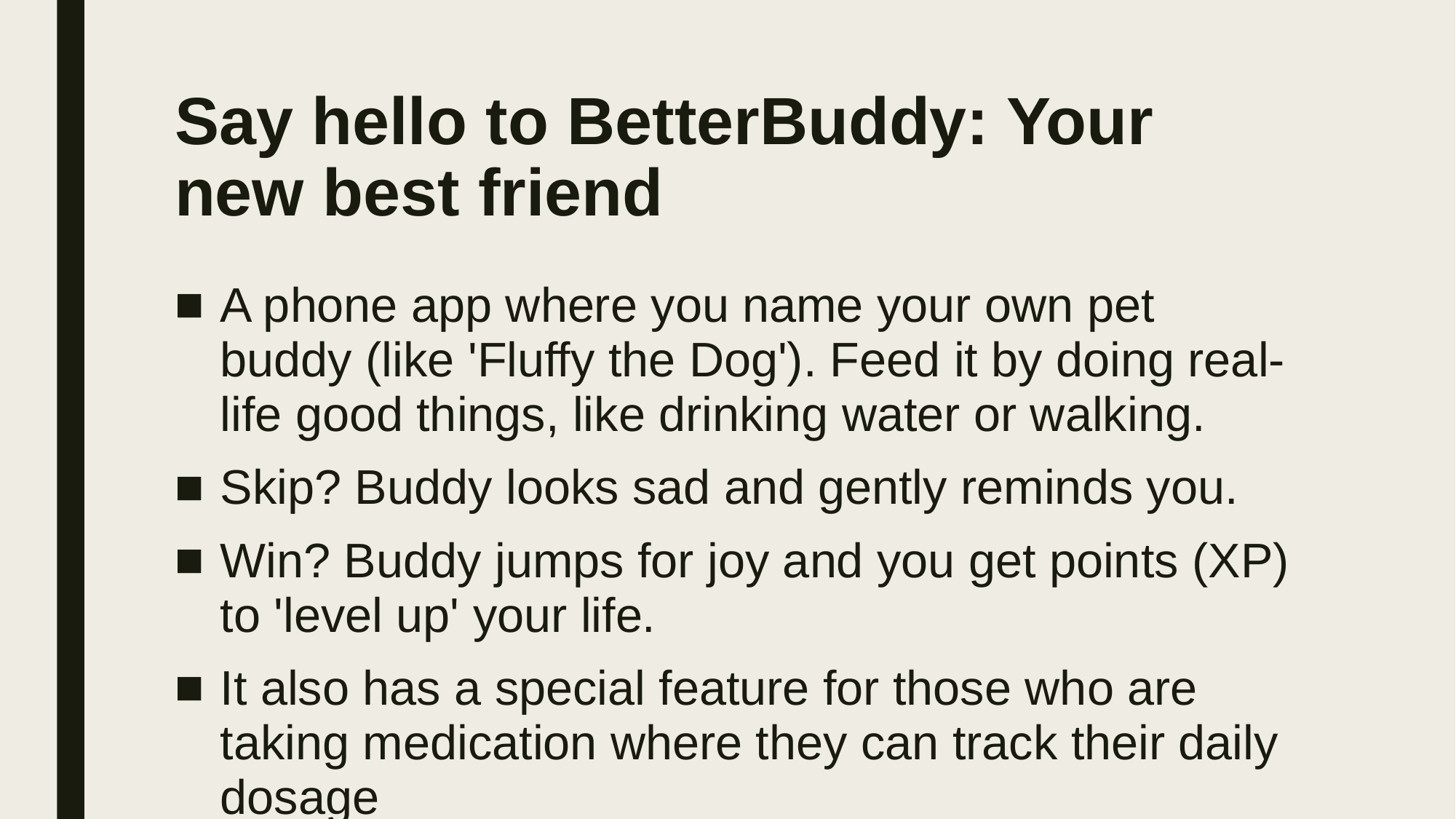

# Say hello to BetterBuddy: Your new best friend
A phone app where you name your own pet buddy (like 'Fluffy the Dog'). Feed it by doing real-life good things, like drinking water or walking.
Skip? Buddy looks sad and gently reminds you.
Win? Buddy jumps for joy and you get points (XP) to 'level up' your life.
It also has a special feature for those who are taking medication where they can track their daily dosage